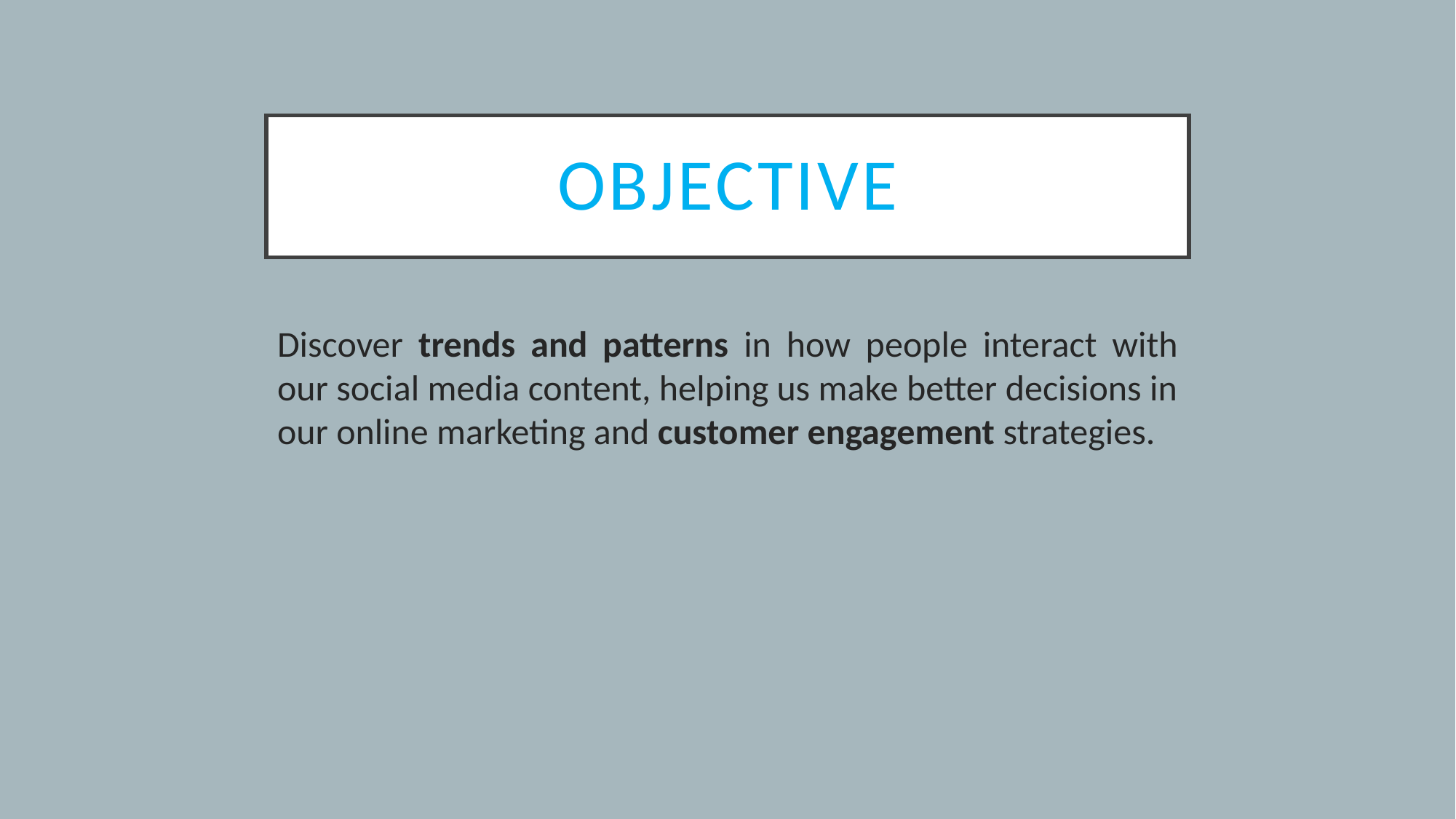

# OBJECTIVE
Discover trends and patterns in how people interact with our social media content, helping us make better decisions in our online marketing and customer engagement strategies.